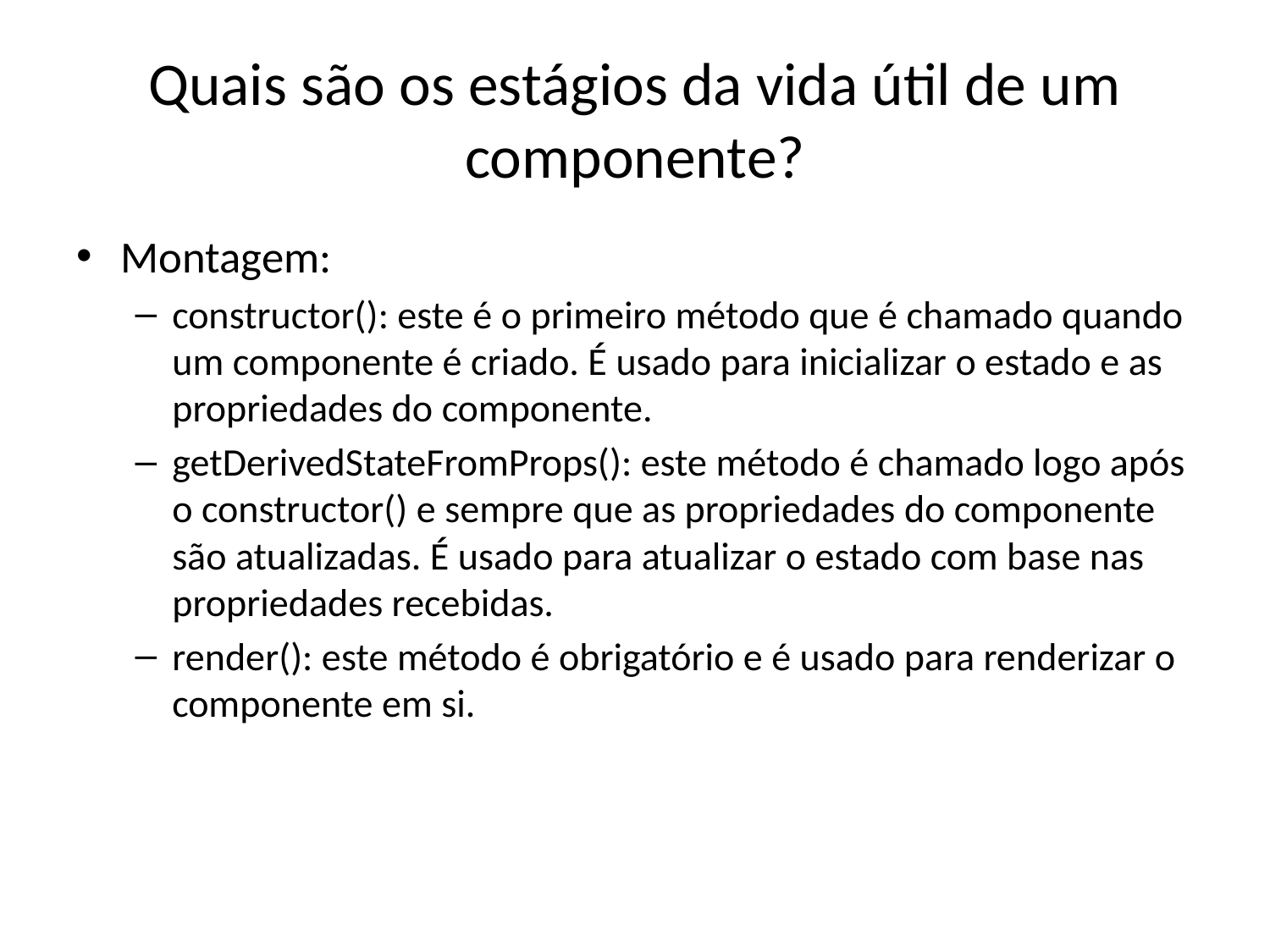

# Quais são os estágios da vida útil de um componente?
Montagem:
constructor(): este é o primeiro método que é chamado quando um componente é criado. É usado para inicializar o estado e as propriedades do componente.
getDerivedStateFromProps(): este método é chamado logo após o constructor() e sempre que as propriedades do componente são atualizadas. É usado para atualizar o estado com base nas propriedades recebidas.
render(): este método é obrigatório e é usado para renderizar o componente em si.